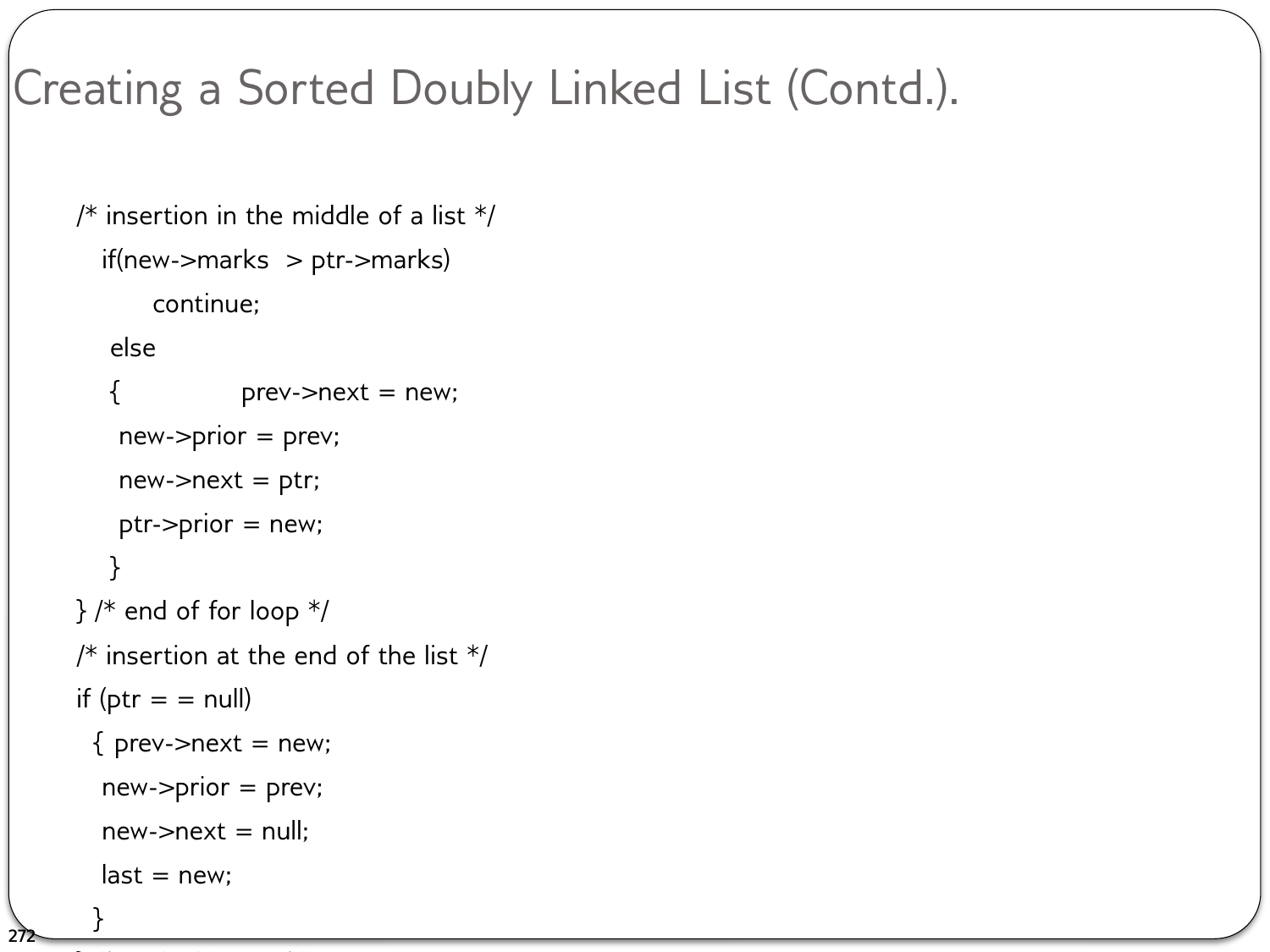

# Creating a Sorted Doubly Linked List (Contd.).
/* insertion in the middle of a list */
   if(new->marks  > ptr->marks)
         continue;
    else
    {	prev->next = new;
     new->prior = prev;
     new->next = ptr;
     ptr->prior = new;
    }
} /* end of for loop */
/* insertion at the end of the list */
if (ptr = = null)
  {	prev->next = new;
   new->prior = prev;
   new->next = null;
   last = new;
  }
} /* end of insert */